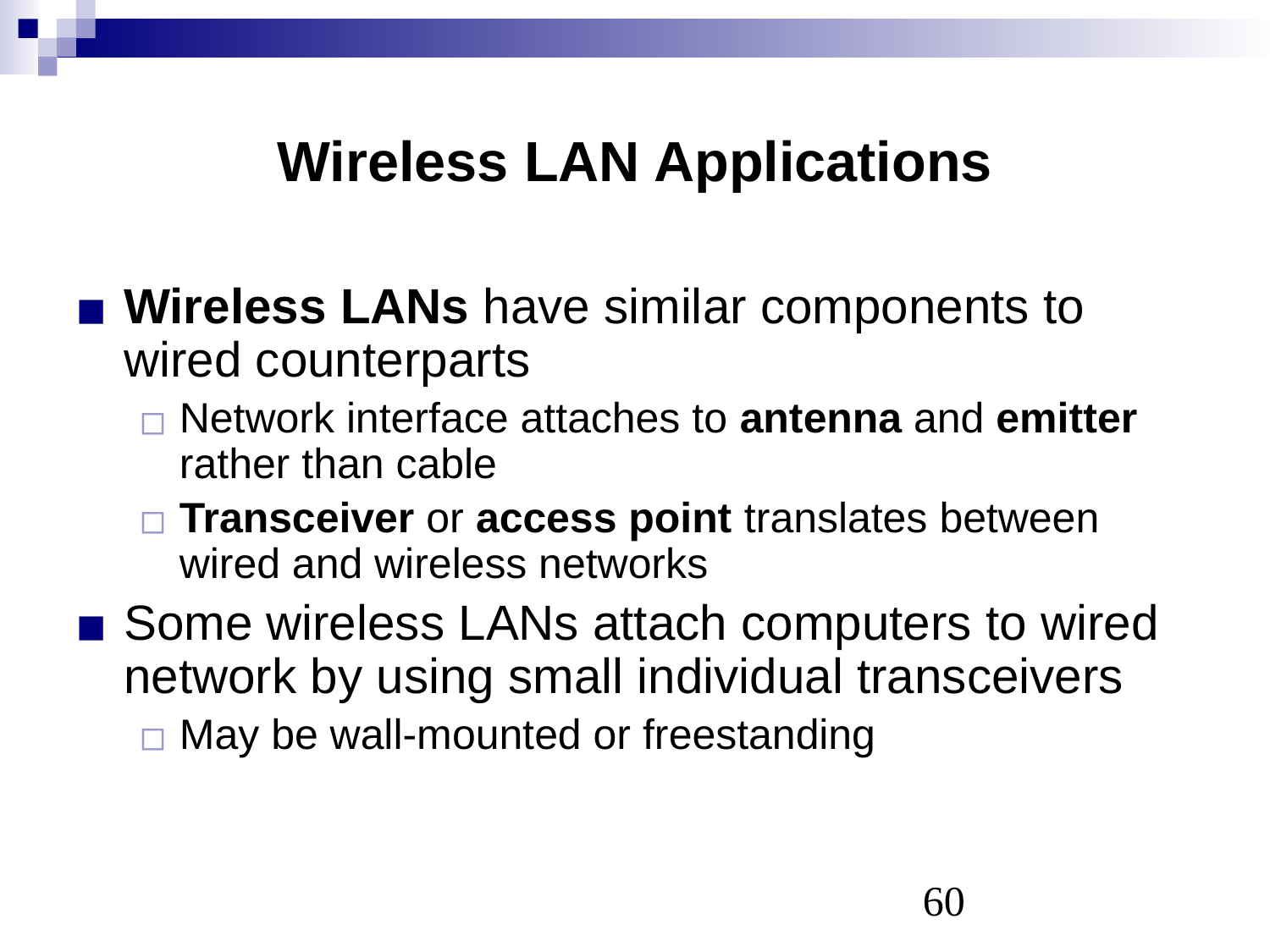

# Wireless LAN Applications
Wireless LANs have similar components to wired counterparts
Network interface attaches to antenna and emitter rather than cable
Transceiver or access point translates between wired and wireless networks
Some wireless LANs attach computers to wired network by using small individual transceivers
May be wall-mounted or freestanding
60